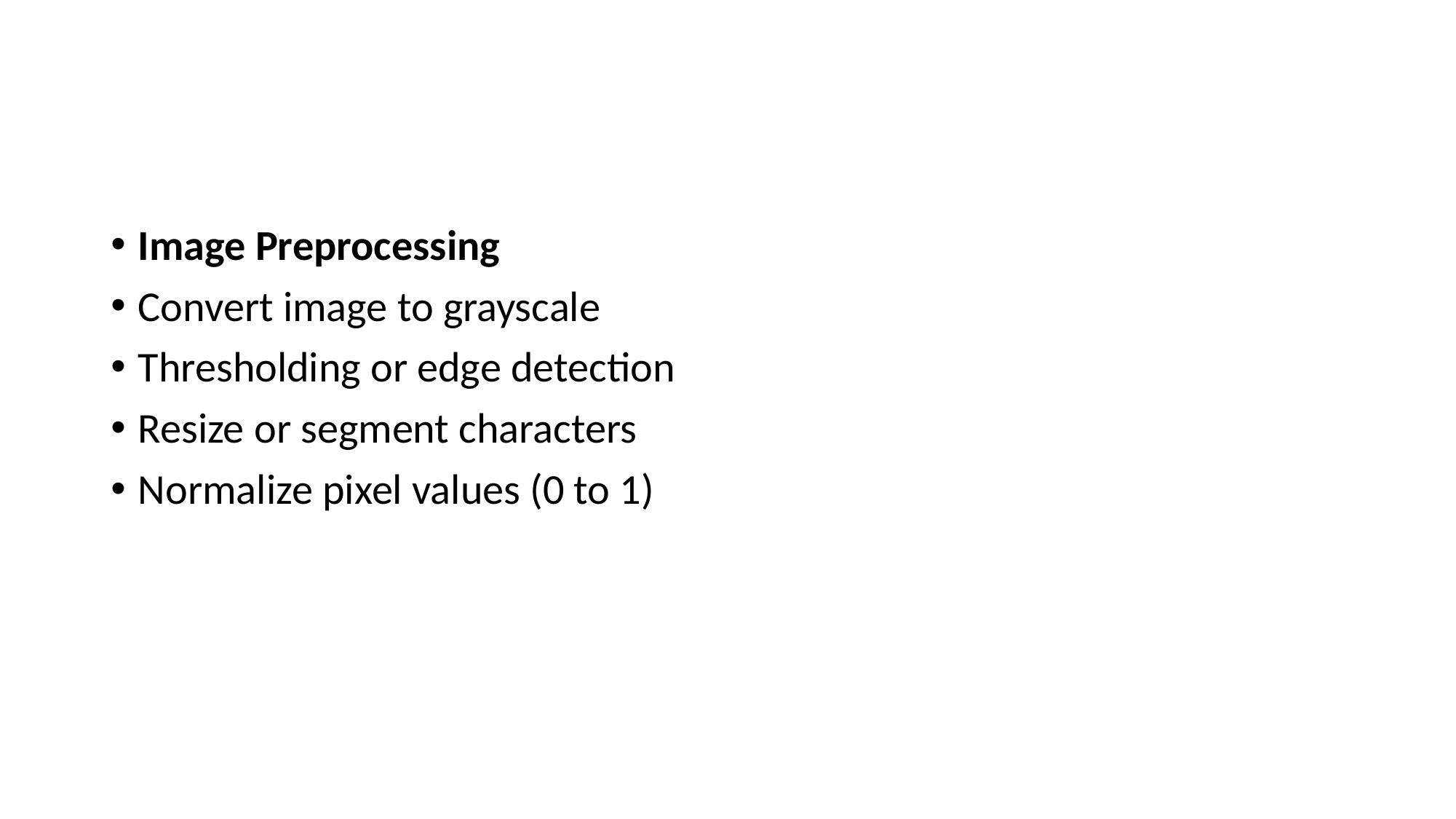

#
Image Preprocessing
Convert image to grayscale
Thresholding or edge detection
Resize or segment characters
Normalize pixel values (0 to 1)